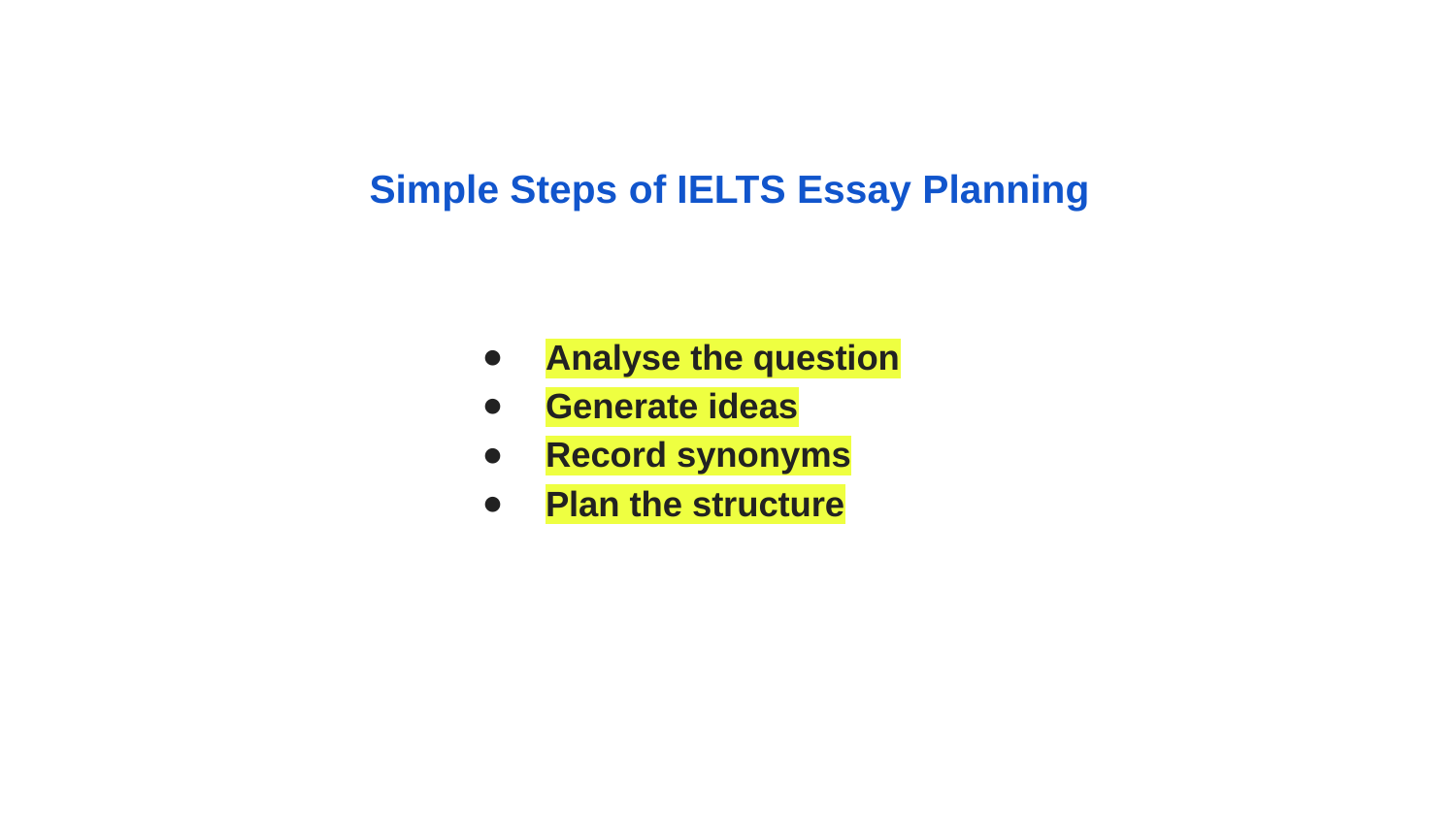

# Simple Steps of IELTS Essay Planning

Analyse the question
Generate ideas
Record synonyms
Plan the structure